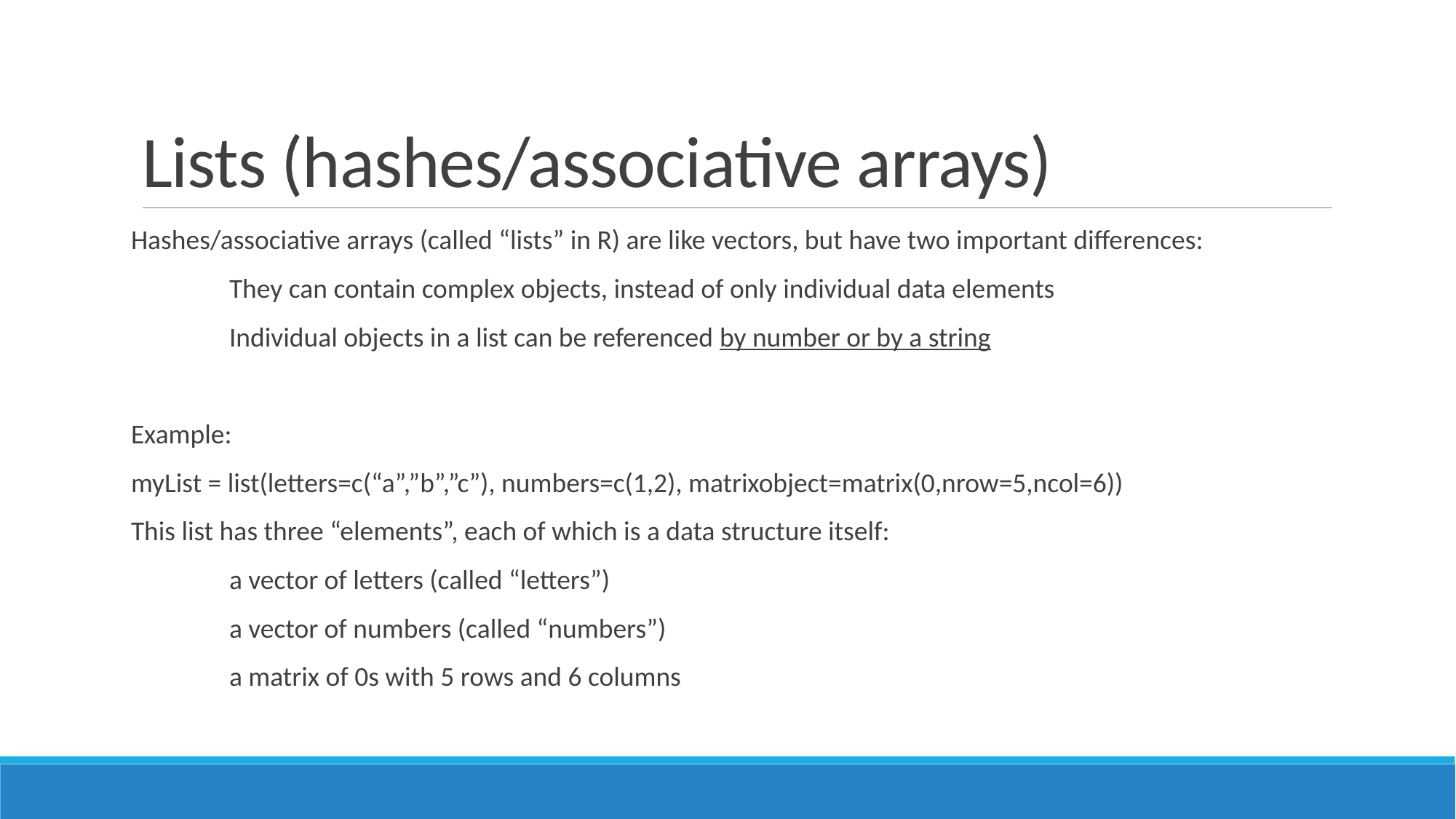

# Lists (hashes/associative arrays)
Hashes/associative arrays (called “lists” in R) are like vectors, but have two important differences:
	They can contain complex objects, instead of only individual data elements
	Individual objects in a list can be referenced by number or by a string

Example:
myList = list(letters=c(“a”,”b”,”c”), numbers=c(1,2), matrixobject=matrix(0,nrow=5,ncol=6))
This list has three “elements”, each of which is a data structure itself:
	a vector of letters (called “letters”)
	a vector of numbers (called “numbers”)
	a matrix of 0s with 5 rows and 6 columns